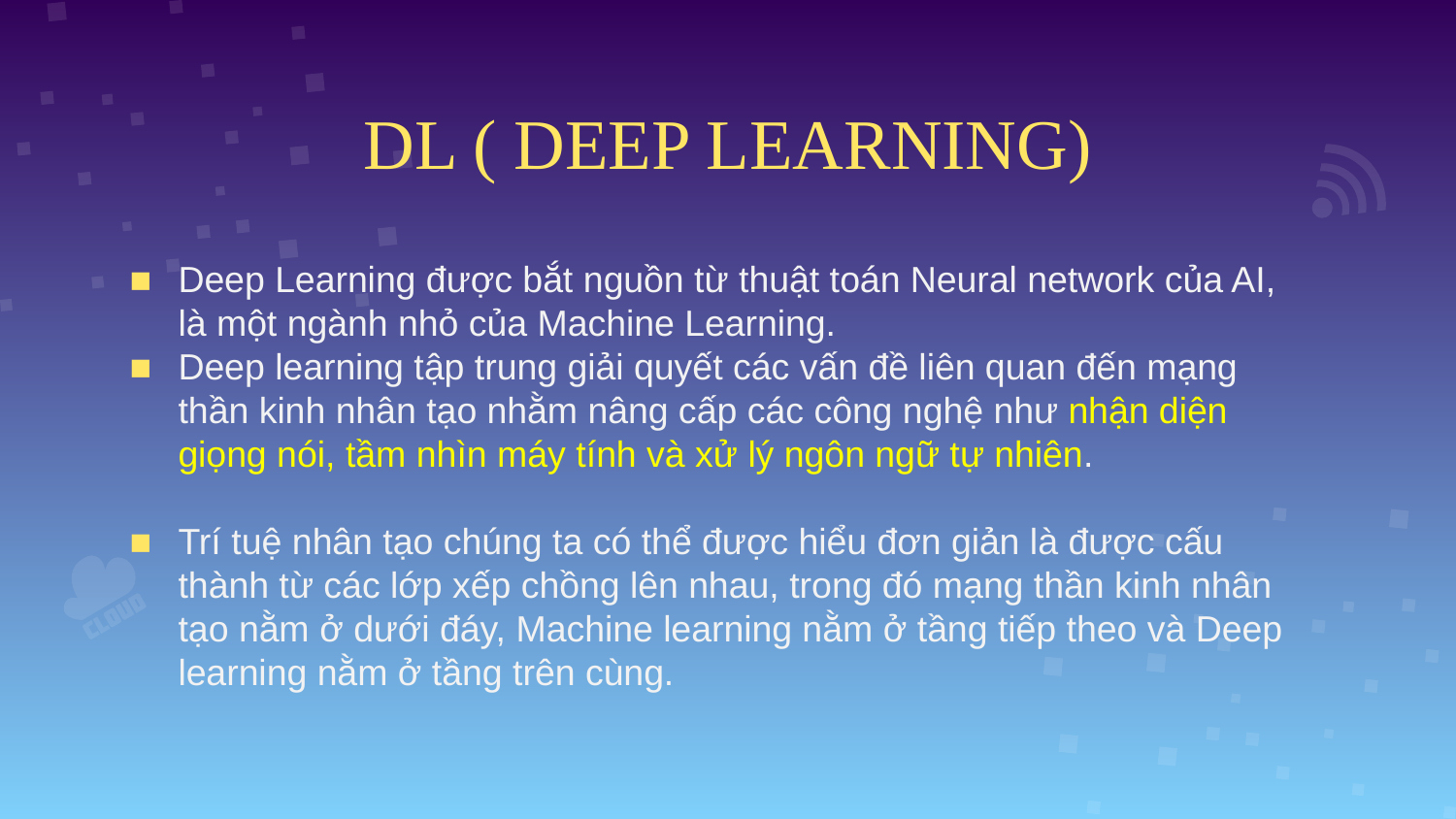

# DL ( DEEP LEARNING)
Deep Learning được bắt nguồn từ thuật toán Neural network của AI, là một ngành nhỏ của Machine Learning.
Deep learning tập trung giải quyết các vấn đề liên quan đến mạng thần kinh nhân tạo nhằm nâng cấp các công nghệ như nhận diện giọng nói, tầm nhìn máy tính và xử lý ngôn ngữ tự nhiên.

Trí tuệ nhân tạo chúng ta có thể được hiểu đơn giản là được cấu thành từ các lớp xếp chồng lên nhau, trong đó mạng thần kinh nhân tạo nằm ở dưới đáy, Machine learning nằm ở tầng tiếp theo và Deep learning nằm ở tầng trên cùng.